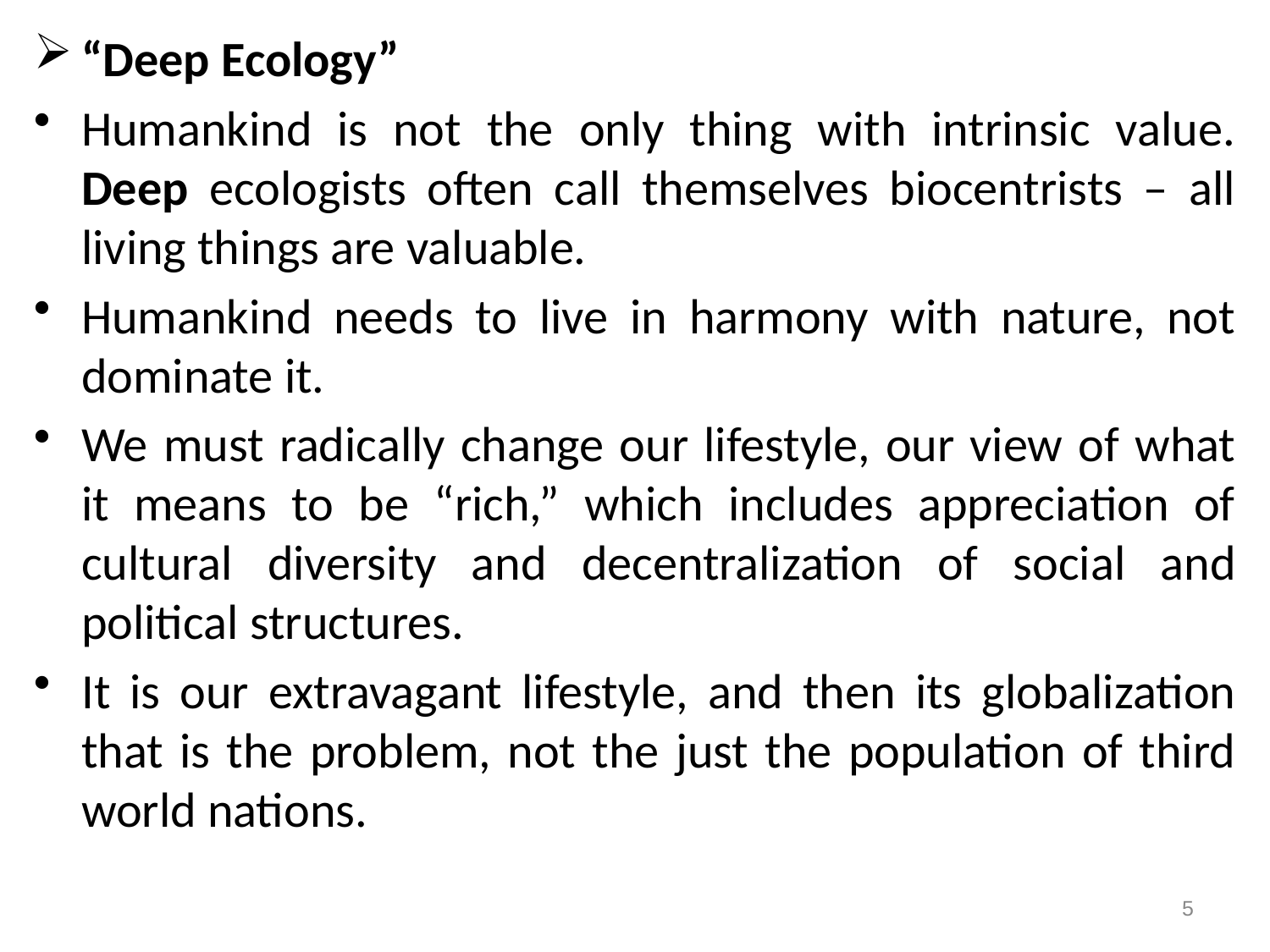

“Deep Ecology”
Humankind is not the only thing with intrinsic value. Deep ecologists often call themselves biocentrists – all living things are valuable.
Humankind needs to live in harmony with nature, not dominate it.
We must radically change our lifestyle, our view of what it means to be “rich,” which includes appreciation of cultural diversity and decentralization of social and political structures.
It is our extravagant lifestyle, and then its globalization that is the problem, not the just the population of third world nations.
5